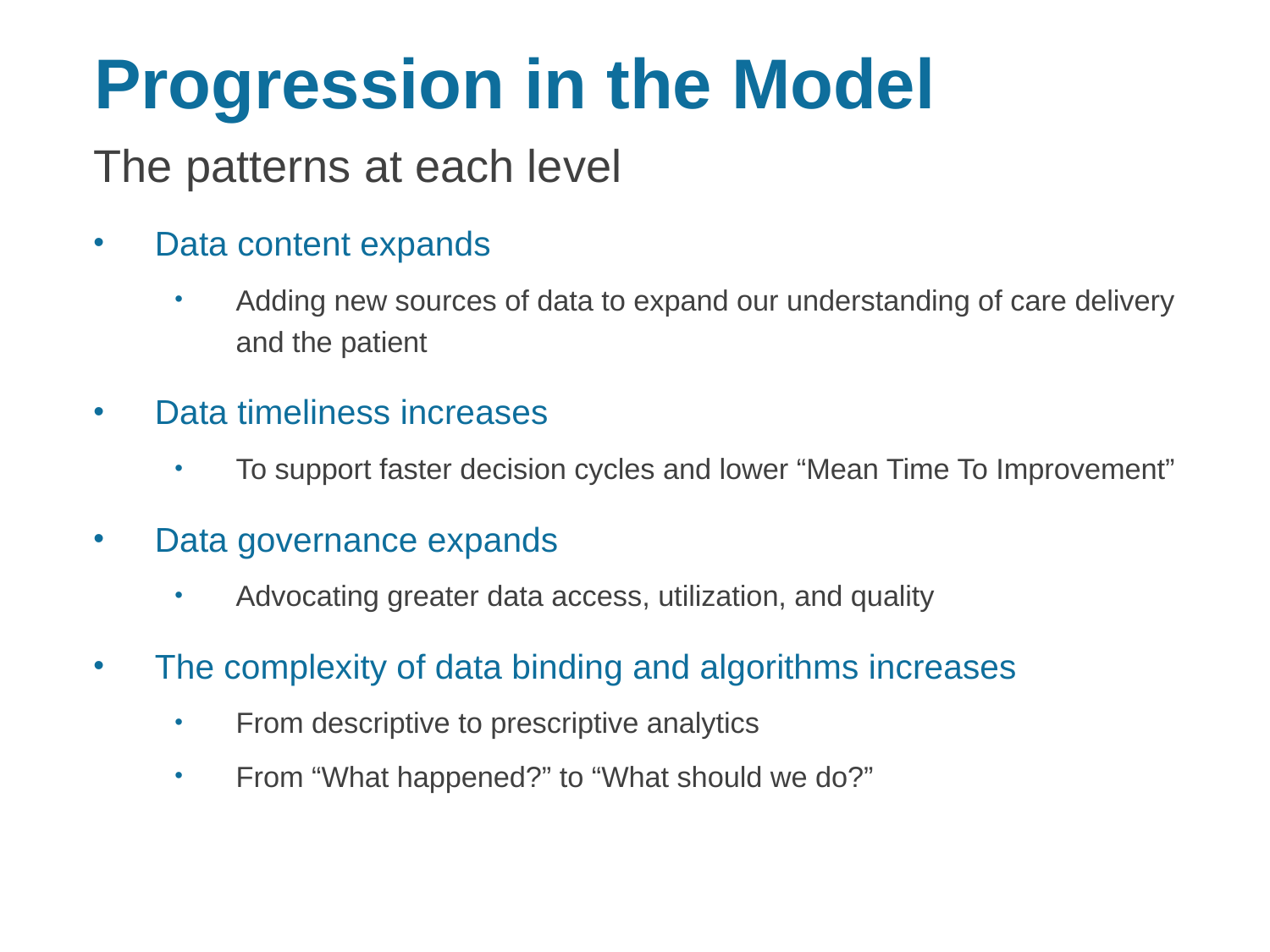

# Progression in the Model
The patterns at each level
Data content expands
Adding new sources of data to expand our understanding of care delivery and the patient
Data timeliness increases
To support faster decision cycles and lower “Mean Time To Improvement”
Data governance expands
Advocating greater data access, utilization, and quality
The complexity of data binding and algorithms increases
From descriptive to prescriptive analytics
From “What happened?” to “What should we do?”